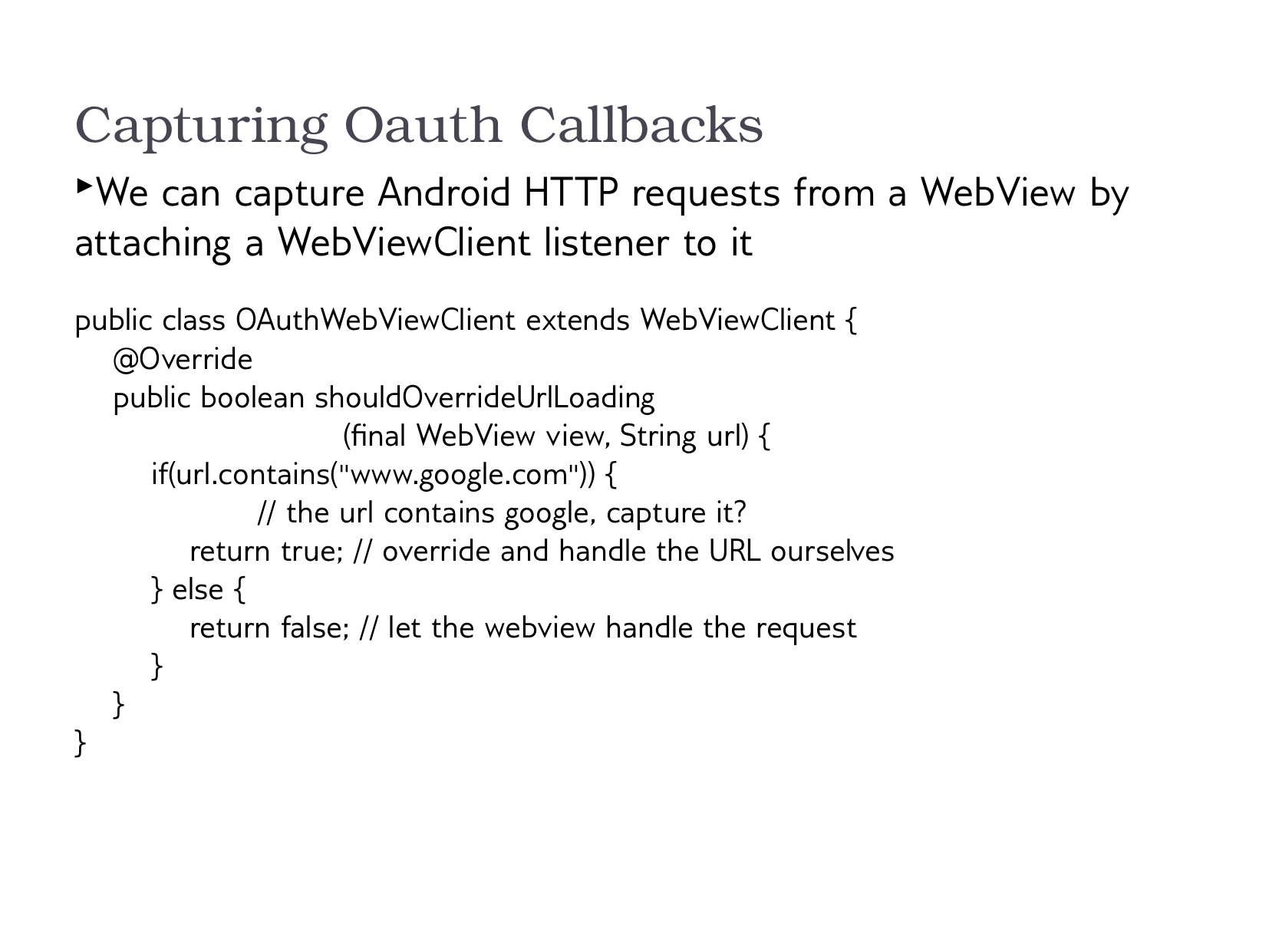

Capturing Oauth Callbacks
We can capture Android HTTP requests from a WebView by attaching a WebViewClient listener to it

public class OAuthWebViewClient extends WebViewClient {
    @Override
    public boolean shouldOverrideUrlLoading
                            (final WebView view, String url) {
        if(url.contains("www.google.com")) {
	       // the url contains google, capture it?
            return true; // override and handle the URL ourselves
        } else {
            return false; // let the webview handle the request
        }
    }
}